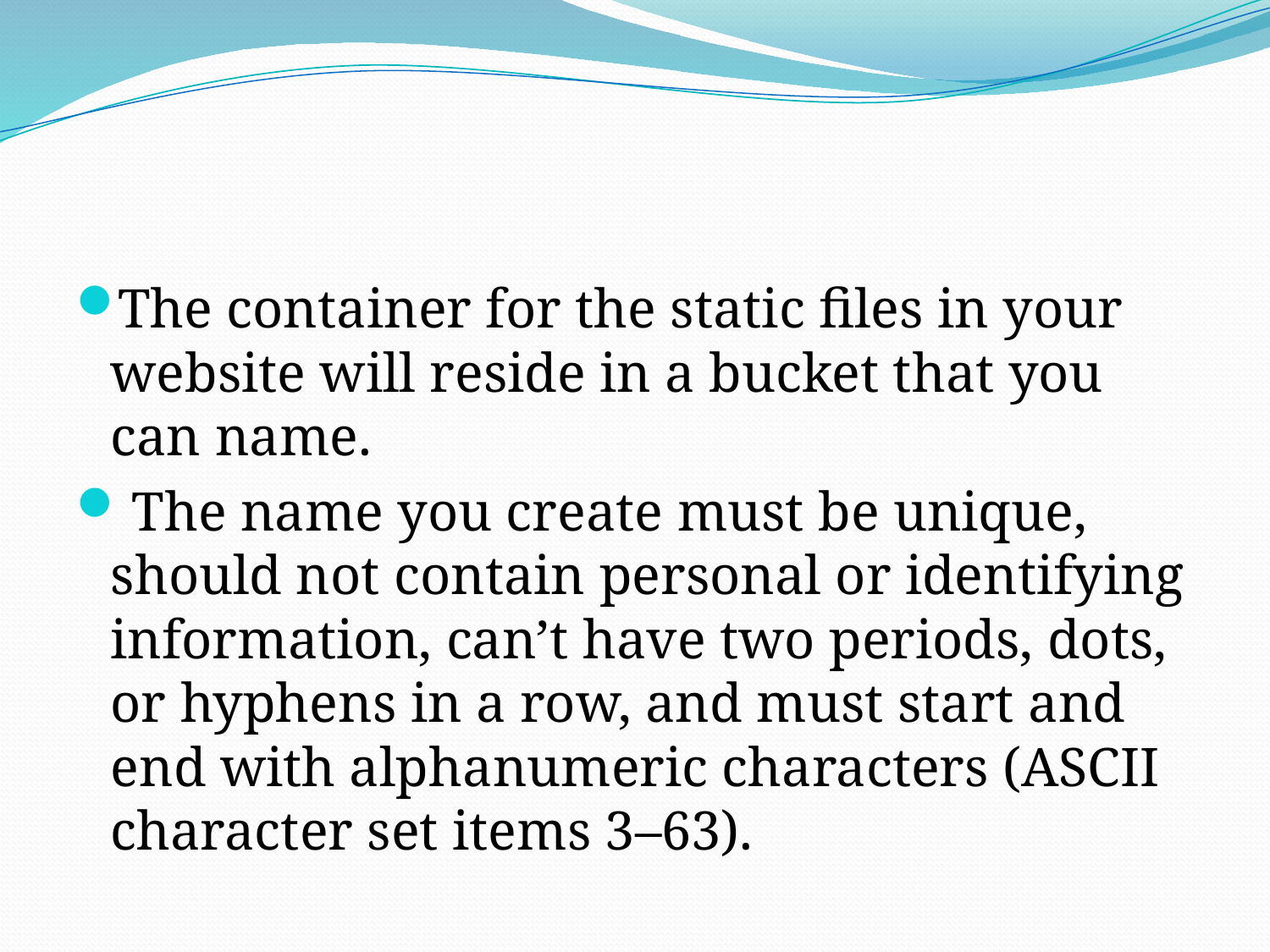

#
The container for the static files in your website will reside in a bucket that you can name.
 The name you create must be unique, should not contain personal or identifying information, can’t have two periods, dots, or hyphens in a row, and must start and end with alphanumeric characters (ASCII character set items 3–63).